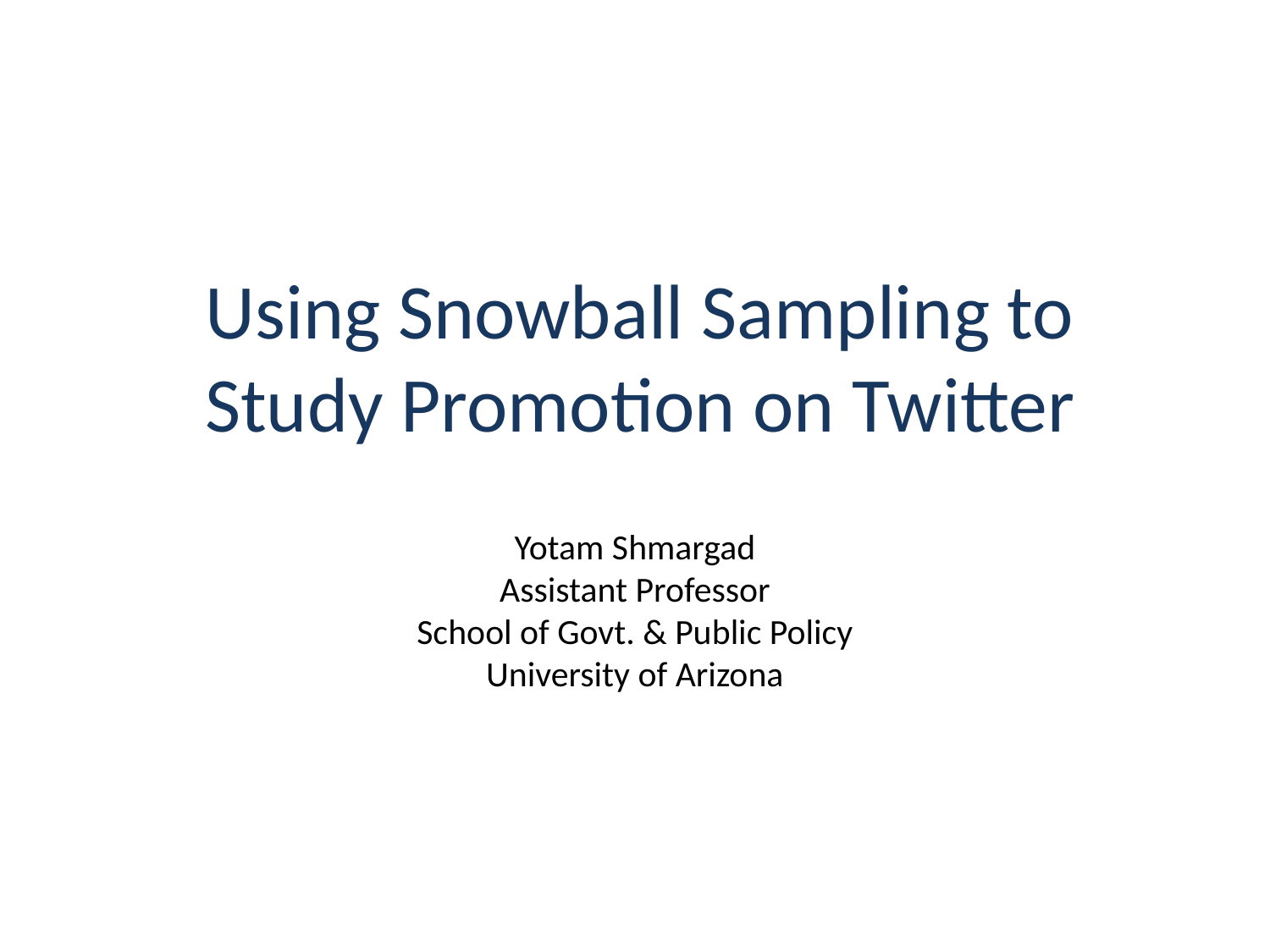

Using Snowball Sampling to Study Promotion on Twitter
Yotam Shmargad
Assistant Professor
School of Govt. & Public Policy
University of Arizona